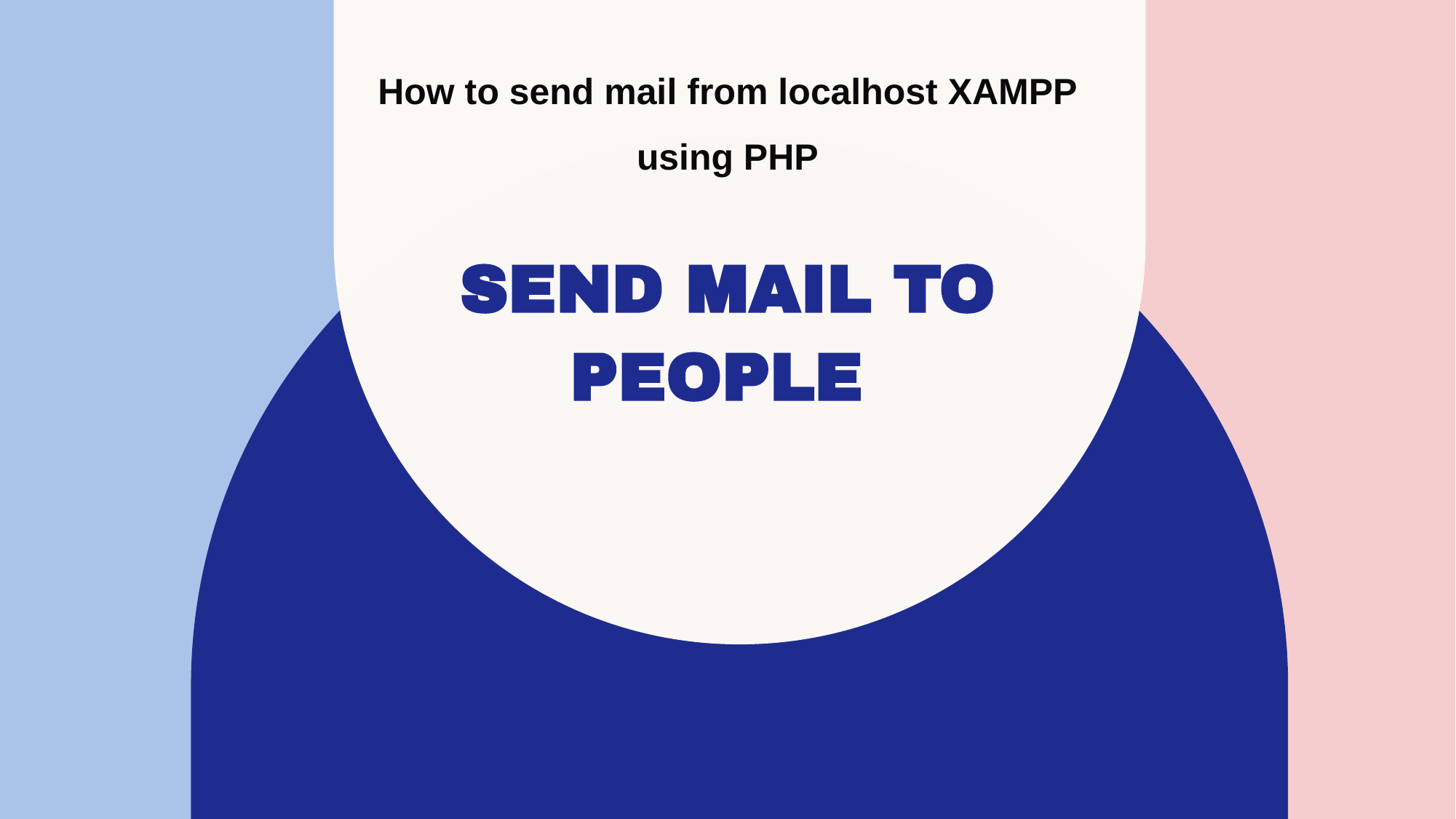

How to send mail from localhost XAMPP using PHP

# SEND MAIL TO PEOPLE